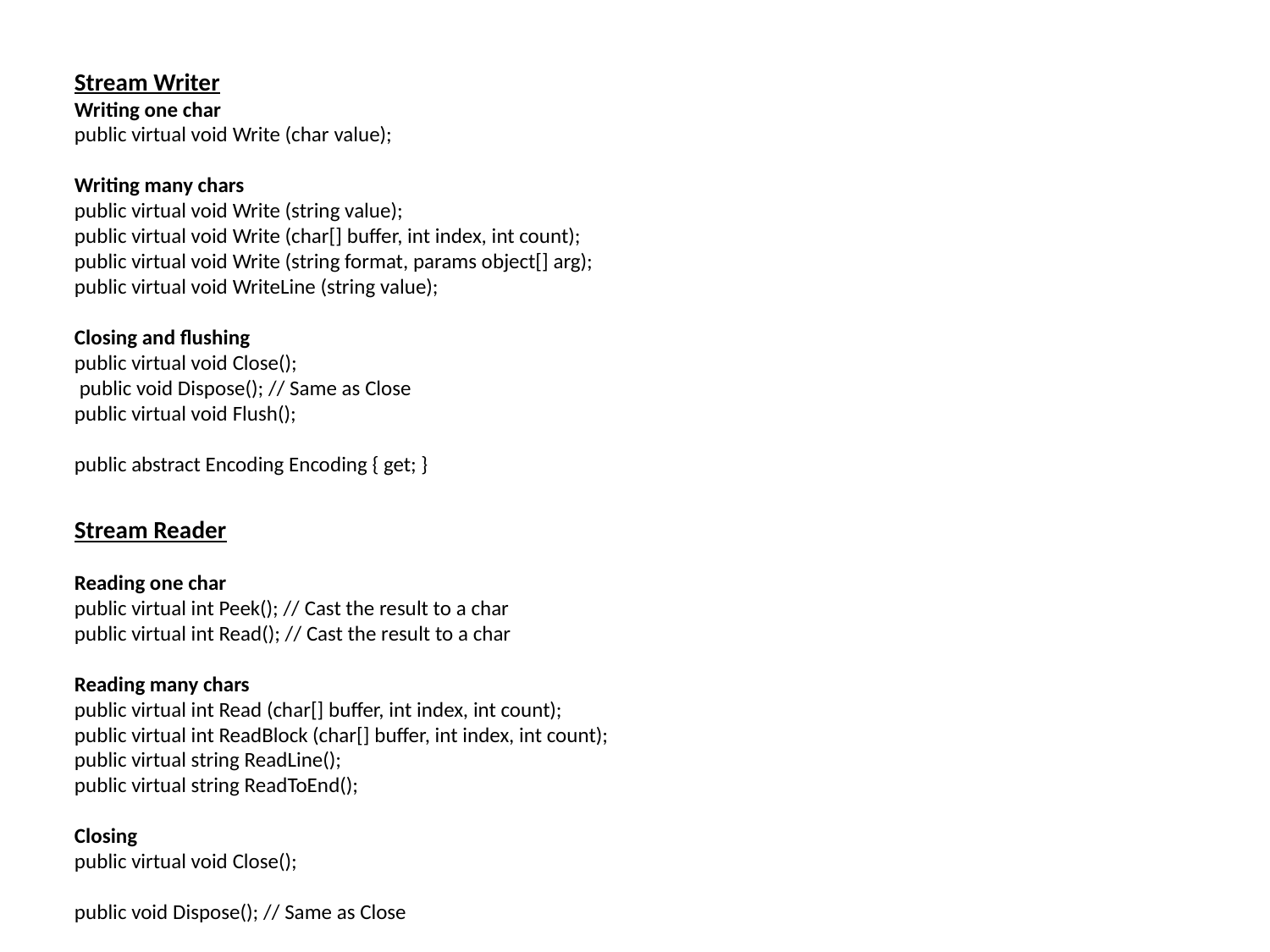

Stream Writer
Writing one char
public virtual void Write (char value);

Writing many chars
public virtual void Write (string value);
public virtual void Write (char[] buffer, int index, int count);
public virtual void Write (string format, params object[] arg);
public virtual void WriteLine (string value);

Closing and flushing
public virtual void Close();
 public void Dispose(); // Same as Close
public virtual void Flush();

public abstract Encoding Encoding { get; }

Stream Reader

Reading one char
public virtual int Peek(); // Cast the result to a char
public virtual int Read(); // Cast the result to a char

Reading many chars
public virtual int Read (char[] buffer, int index, int count);
public virtual int ReadBlock (char[] buffer, int index, int count);
public virtual string ReadLine();
public virtual string ReadToEnd();

Closing
public virtual void Close();

public void Dispose(); // Same as Close